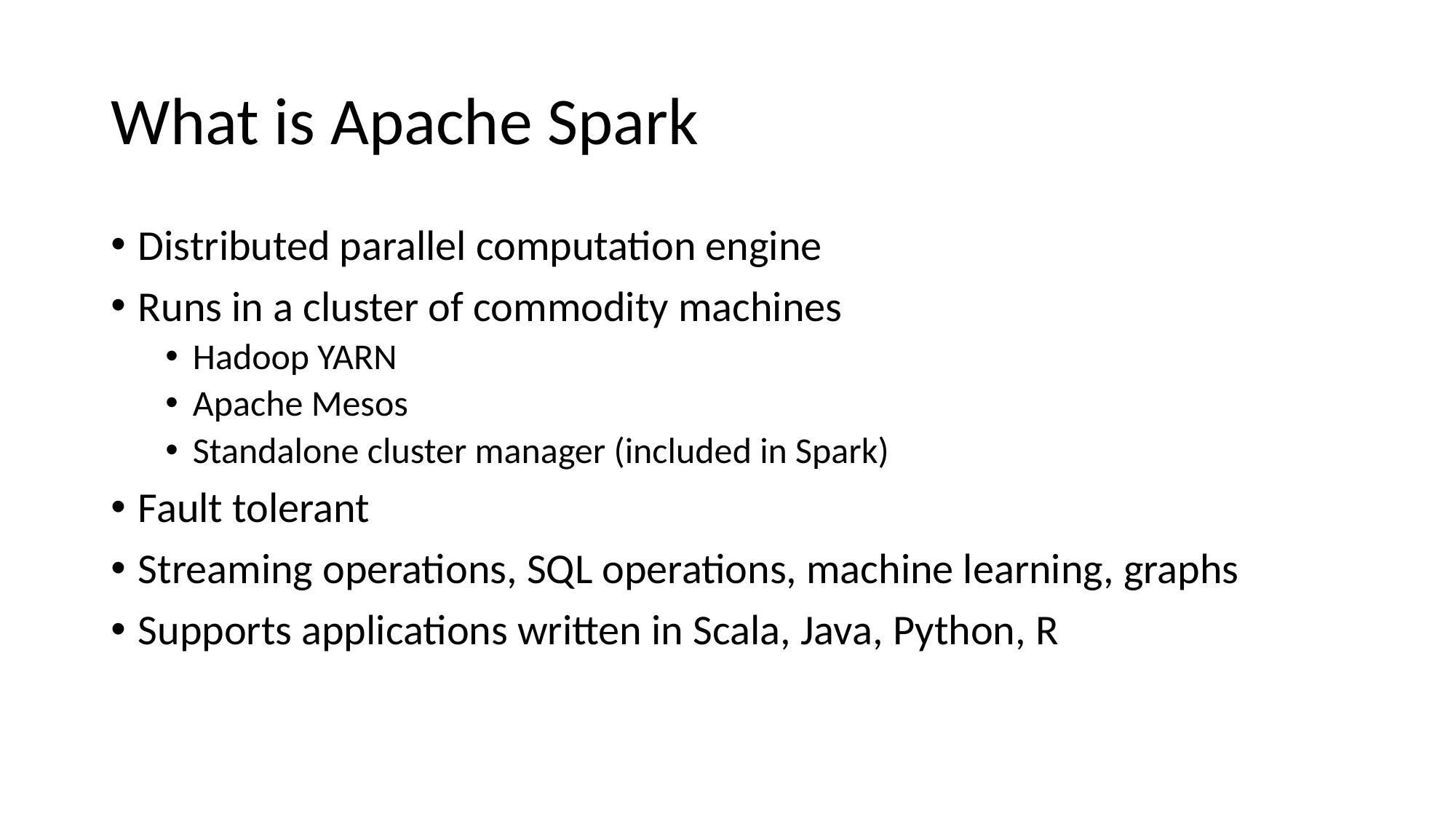

# What is Apache Spark
Distributed parallel computation engine
Runs in a cluster of commodity machines
Hadoop YARN
Apache Mesos
Standalone cluster manager (included in Spark)
Fault tolerant
Streaming operations, SQL operations, machine learning, graphs
Supports applications written in Scala, Java, Python, R